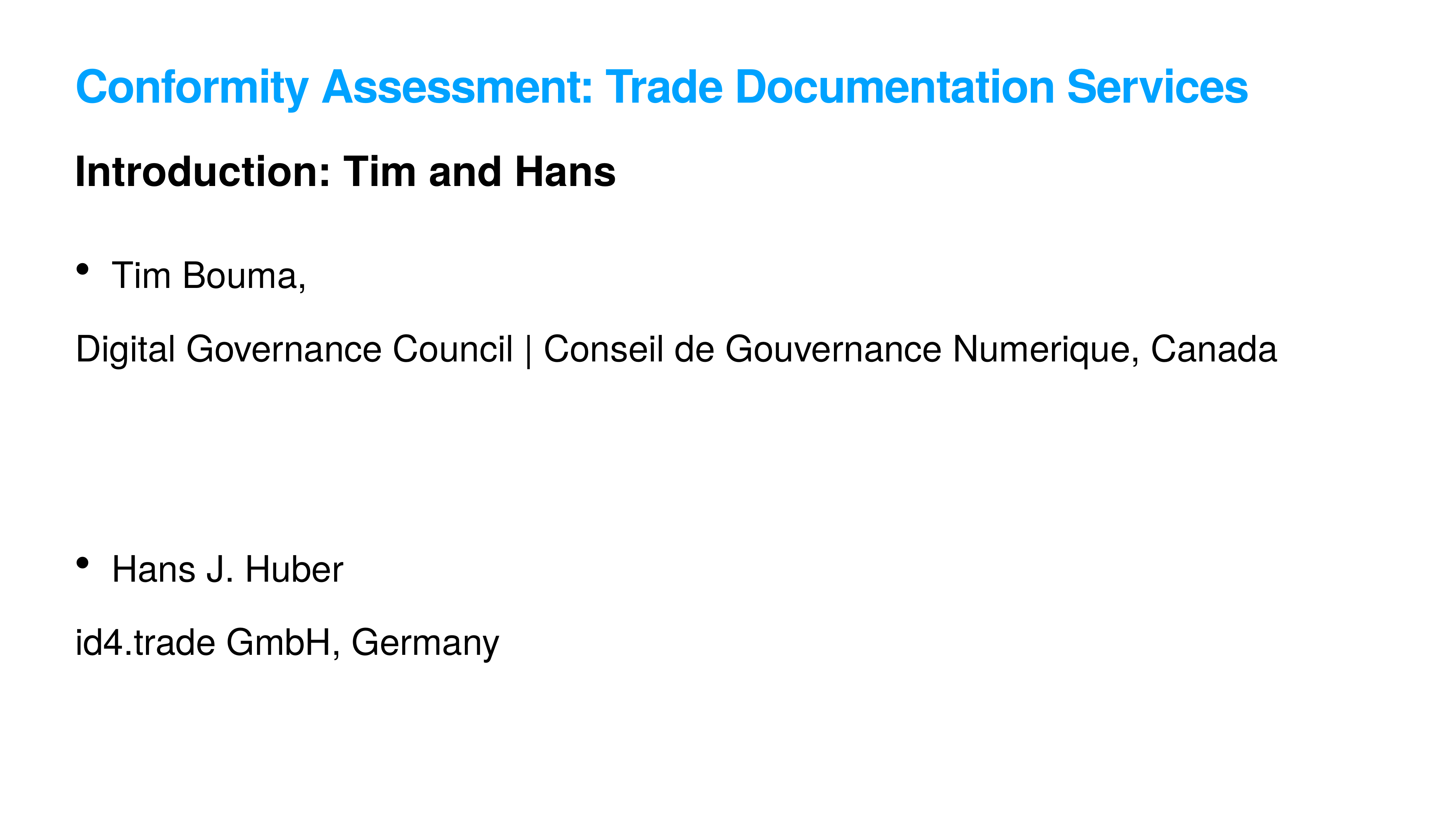

# Conformity Assessment: Trade Documentation Services
Introduction: Tim and Hans
Tim Bouma,
Digital Governance Council | Conseil de Gouvernance Numerique, Canada

Hans J. Huber
id4.trade GmbH, Germany